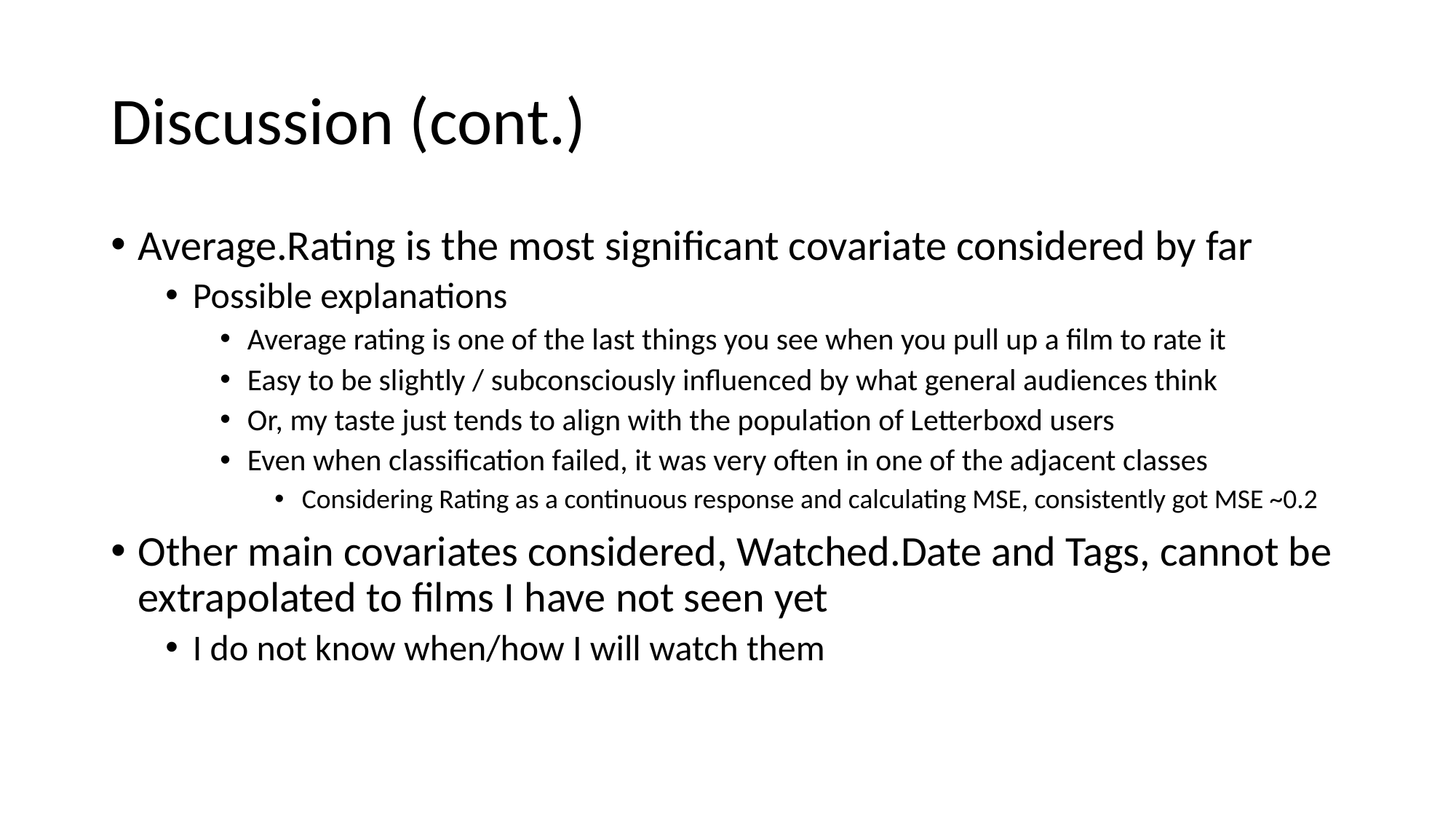

# Discussion (cont.)
Average.Rating is the most significant covariate considered by far
Possible explanations
Average rating is one of the last things you see when you pull up a film to rate it
Easy to be slightly / subconsciously influenced by what general audiences think
Or, my taste just tends to align with the population of Letterboxd users
Even when classification failed, it was very often in one of the adjacent classes
Considering Rating as a continuous response and calculating MSE, consistently got MSE ~0.2
Other main covariates considered, Watched.Date and Tags, cannot be extrapolated to films I have not seen yet
I do not know when/how I will watch them